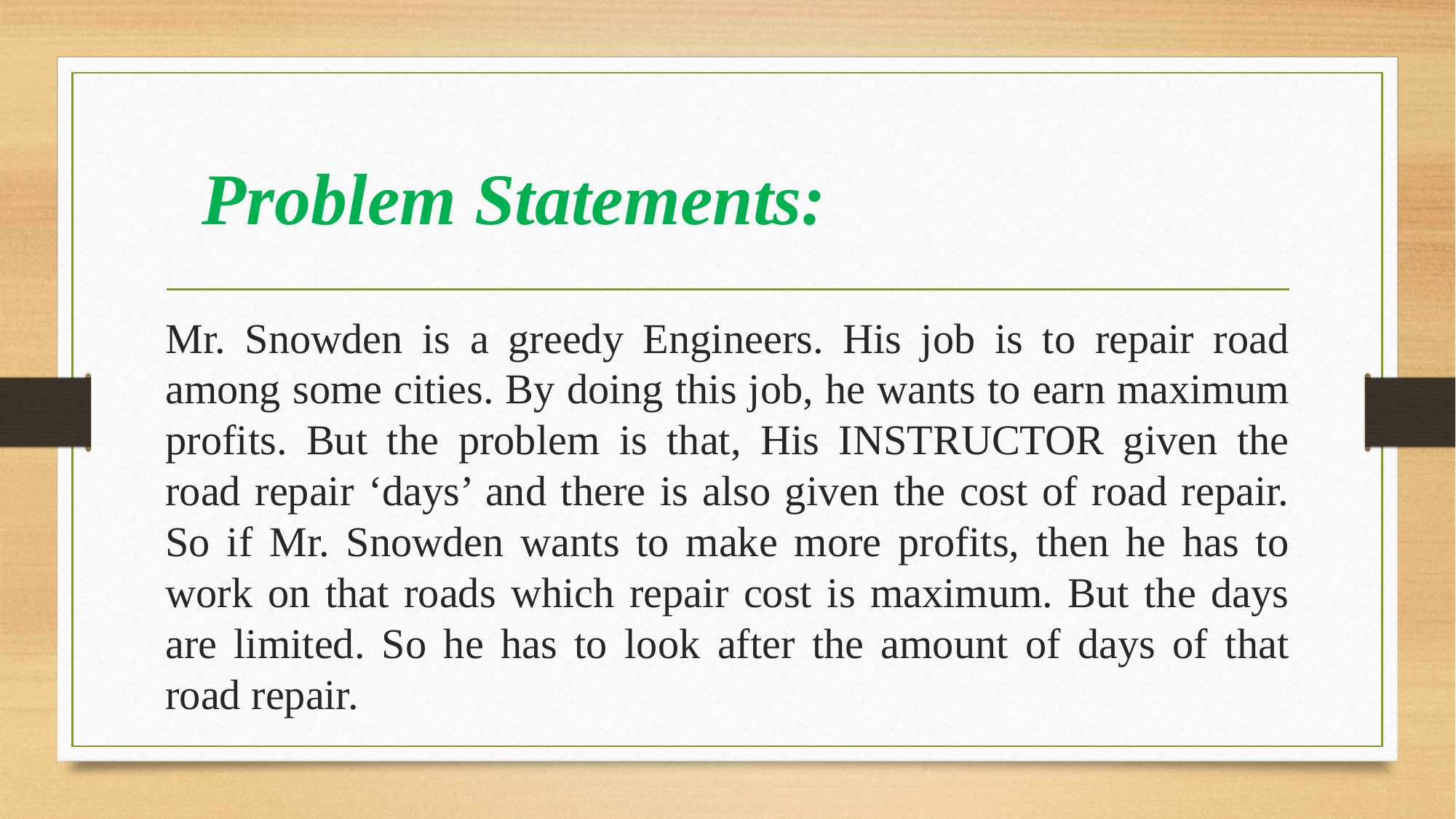

# Problem Statements:
Mr. Snowden is a greedy Engineers. His job is to repair road among some cities. By doing this job, he wants to earn maximum profits. But the problem is that, His INSTRUCTOR given the road repair ‘days’ and there is also given the cost of road repair. So if Mr. Snowden wants to make more profits, then he has to work on that roads which repair cost is maximum. But the days are limited. So he has to look after the amount of days of that road repair.